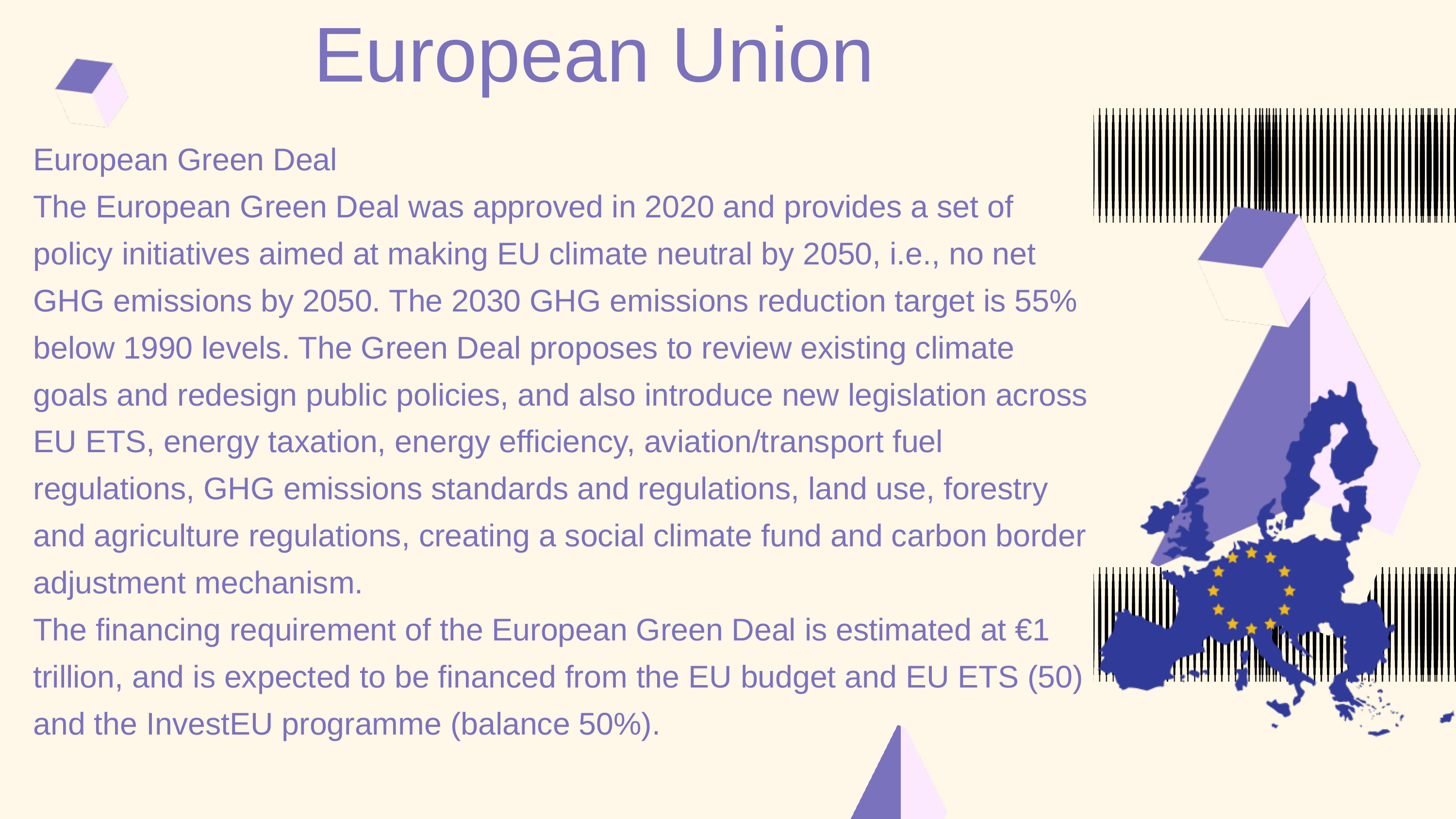

European Union

European Green Deal
The European Green Deal was approved in 2020 and provides a set of policy initiatives aimed at making EU climate neutral by 2050, i.e., no net GHG emissions by 2050. The 2030 GHG emissions reduction target is 55% below 1990 levels. The Green Deal proposes to review existing climate goals and redesign public policies, and also introduce new legislation across EU ETS, energy taxation, energy efficiency, aviation/transport fuel regulations, GHG emissions standards and regulations, land use, forestry and agriculture regulations, creating a social climate fund and carbon border adjustment mechanism.
The financing requirement of the European Green Deal is estimated at €1 trillion, and is expected to be financed from the EU budget and EU ETS (50) and the InvestEU programme (balance 50%).